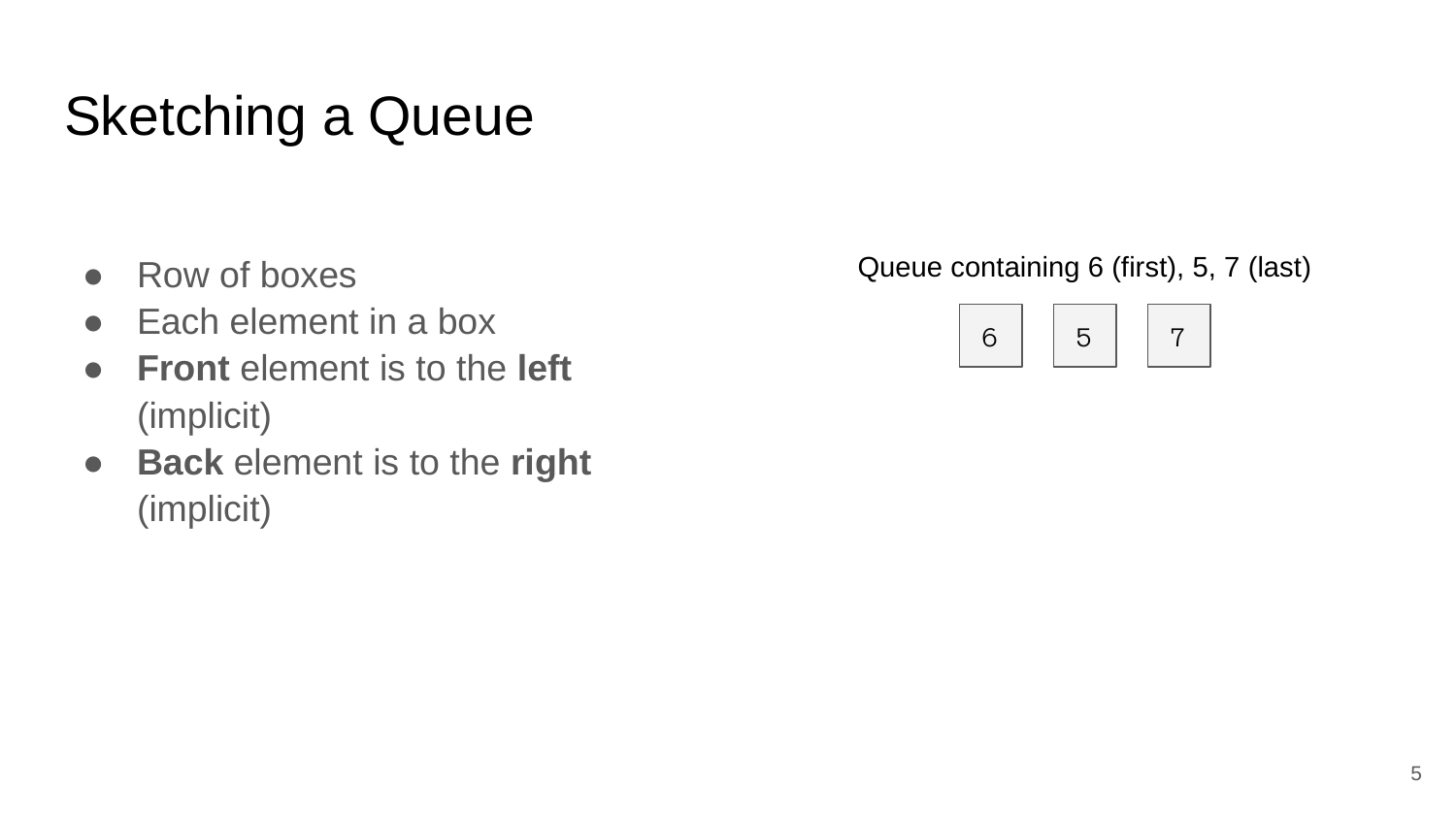

# Sketching a Queue
Row of boxes
Each element in a box
Front element is to the left (implicit)
Back element is to the right (implicit)
Queue containing 6 (first), 5, 7 (last)
6
5
7
5